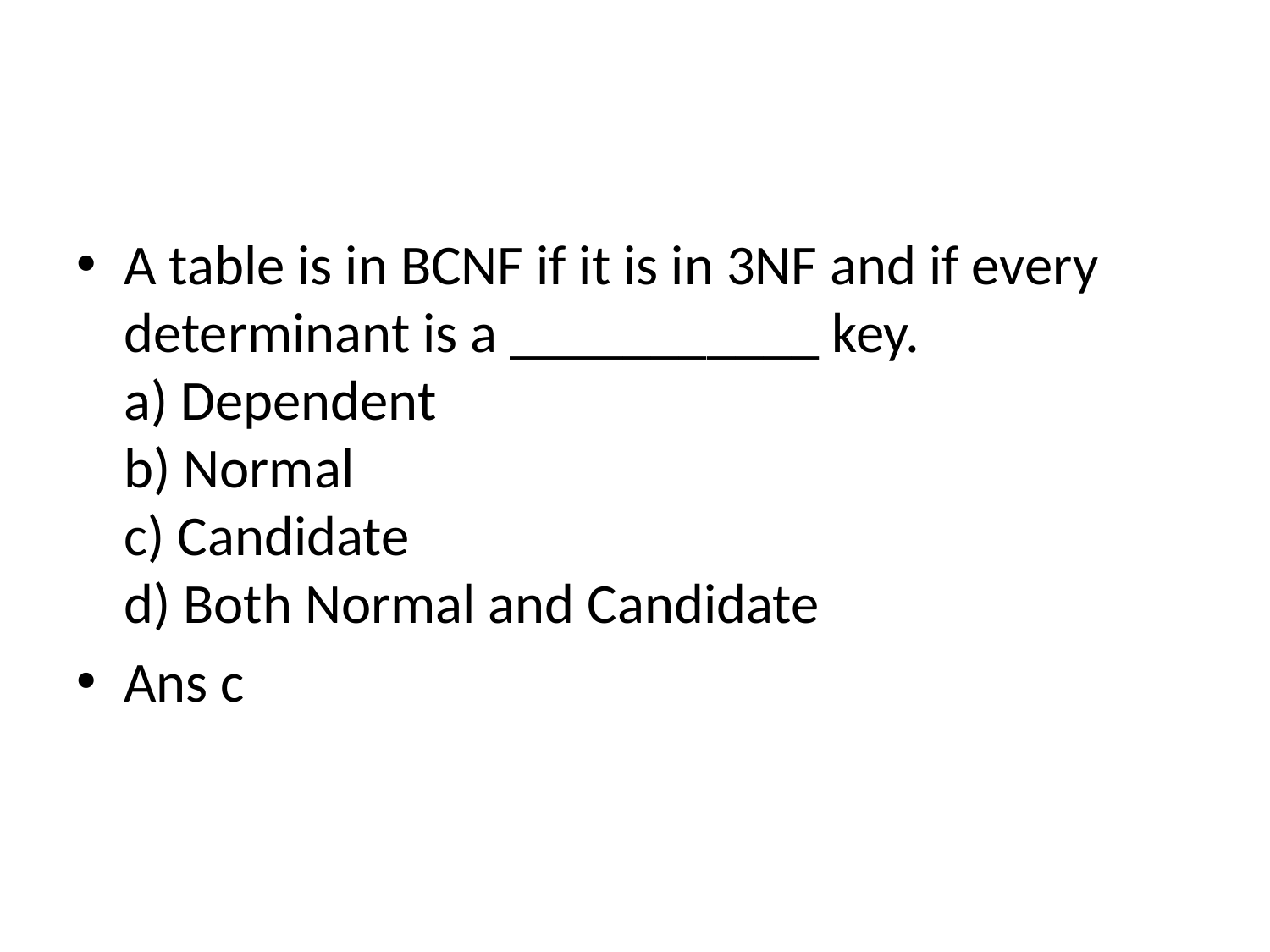

#
A table is in BCNF if it is in 3NF and if every determinant is a ___________ key.
a) Dependent
b) Normal
c) Candidate
d) Both Normal and Candidate
Ans c